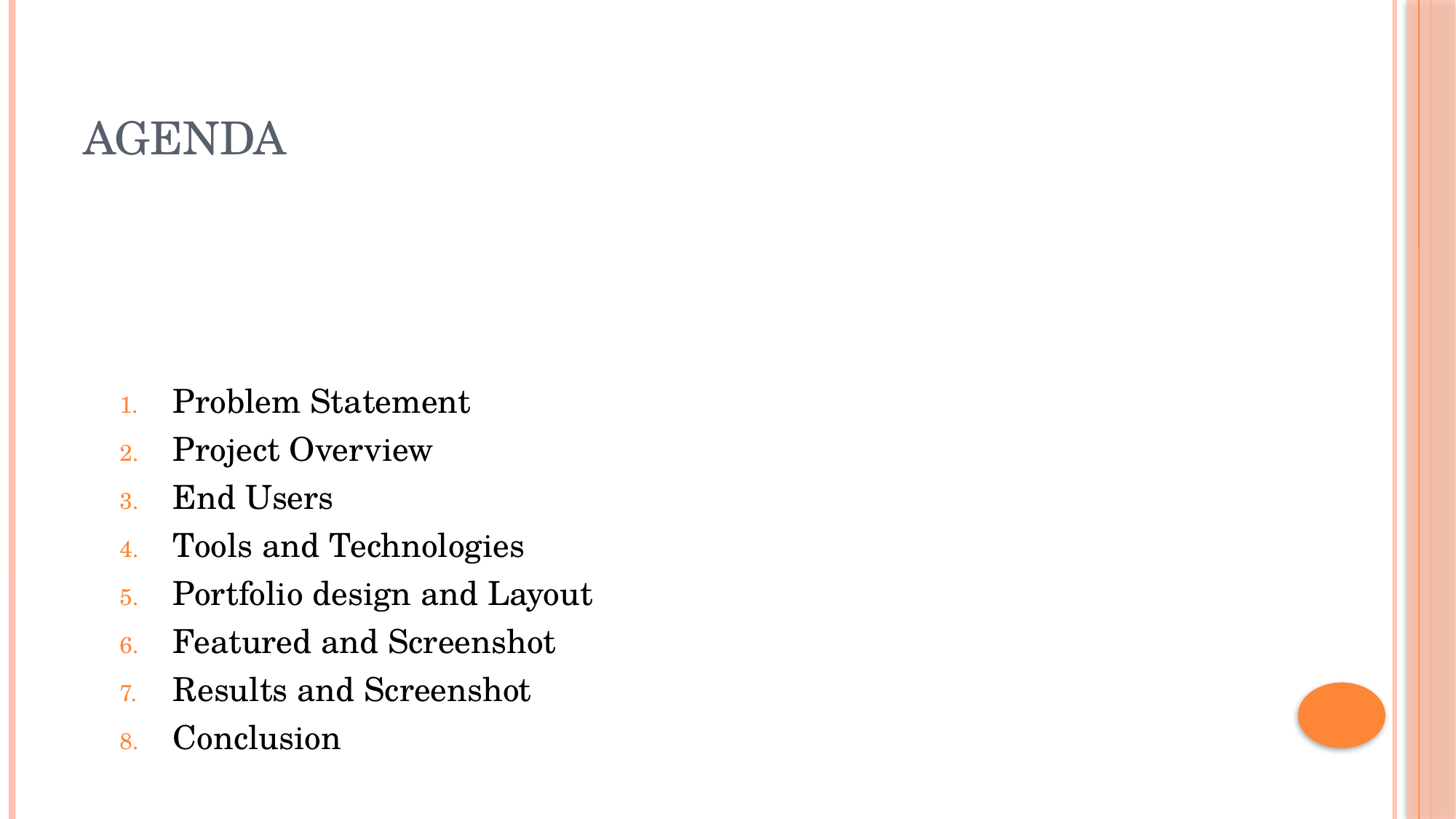

# Agenda

Problem Statement
Project Overview
End Users
Tools and Technologies
Portfolio design and Layout
Featured and Screenshot
Results and Screenshot
Conclusion